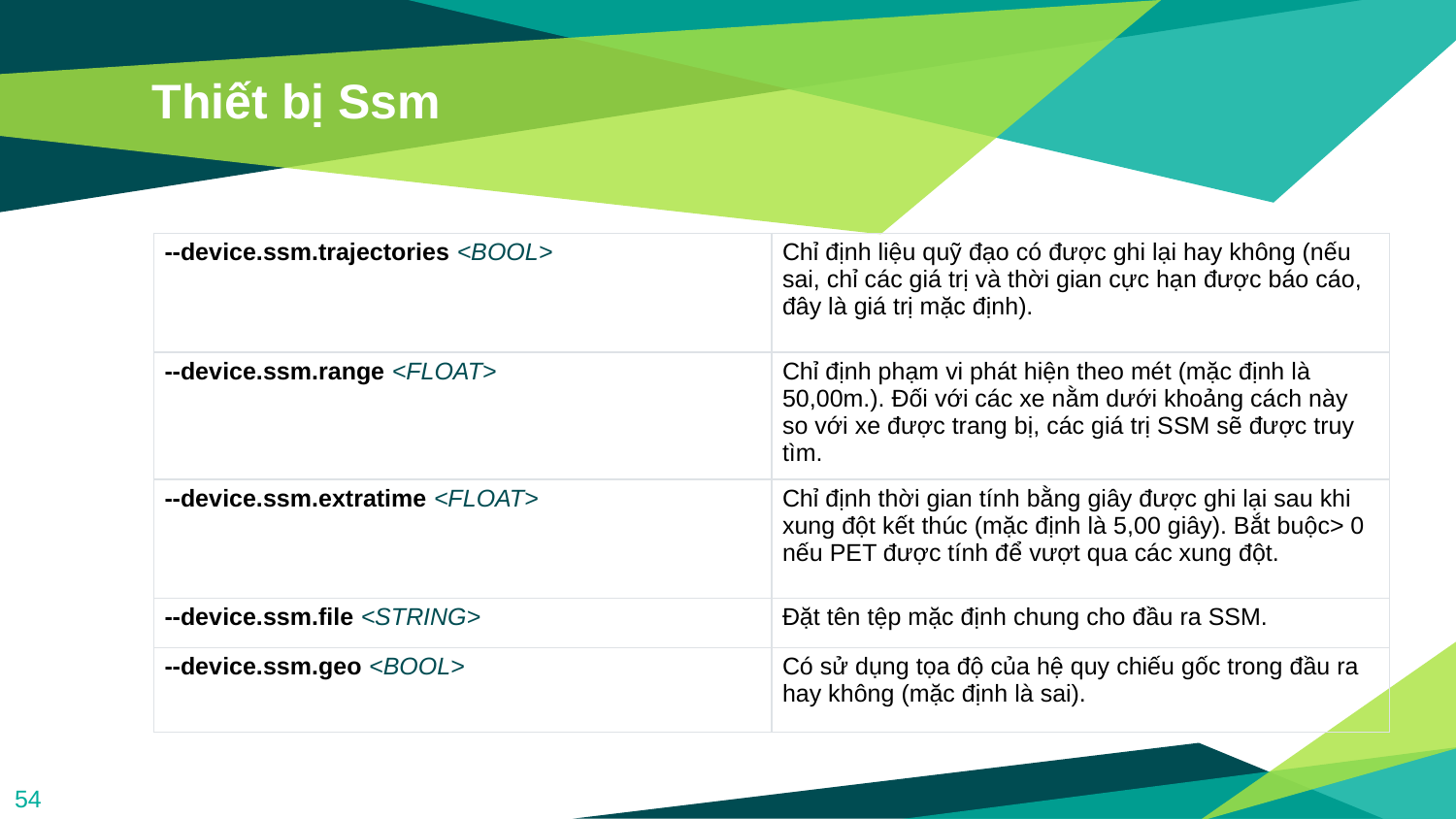

# Thiết bị Ssm
| --device.ssm.trajectories <BOOL> | Chỉ định liệu quỹ đạo có được ghi lại hay không (nếu sai, chỉ các giá trị và thời gian cực hạn được báo cáo, đây là giá trị mặc định). |
| --- | --- |
| --device.ssm.range <FLOAT> | Chỉ định phạm vi phát hiện theo mét (mặc định là 50,00m.). Đối với các xe nằm dưới khoảng cách này so với xe được trang bị, các giá trị SSM sẽ được truy tìm. |
| --device.ssm.extratime <FLOAT> | Chỉ định thời gian tính bằng giây được ghi lại sau khi xung đột kết thúc (mặc định là 5,00 giây). Bắt buộc> 0 nếu PET được tính để vượt qua các xung đột. |
| --device.ssm.file <STRING> | Đặt tên tệp mặc định chung cho đầu ra SSM. |
| --device.ssm.geo <BOOL> | Có sử dụng tọa độ của hệ quy chiếu gốc trong đầu ra hay không (mặc định là sai). |

54